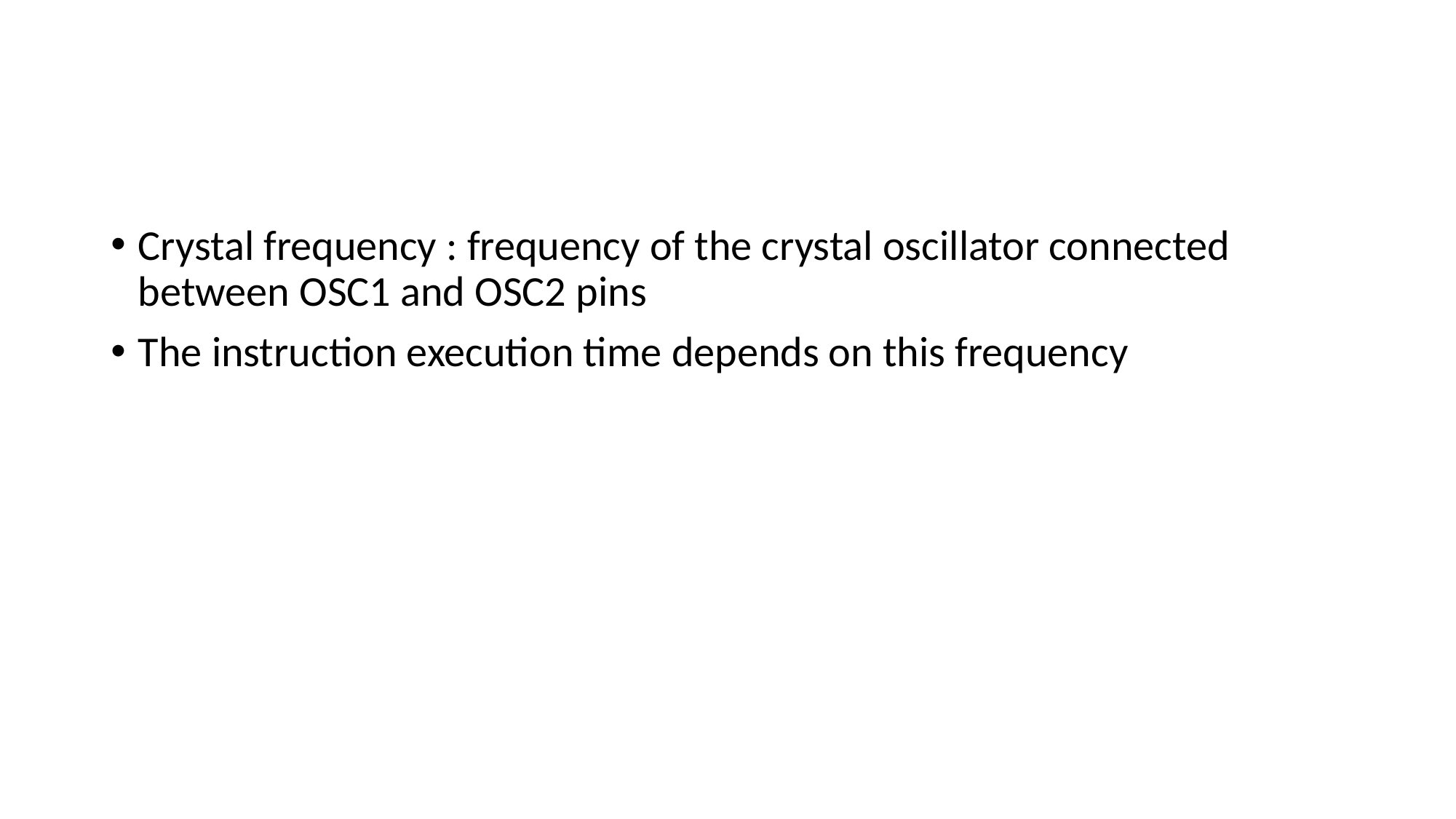

#
Crystal frequency : frequency of the crystal oscillator connected between OSC1 and OSC2 pins
The instruction execution time depends on this frequency